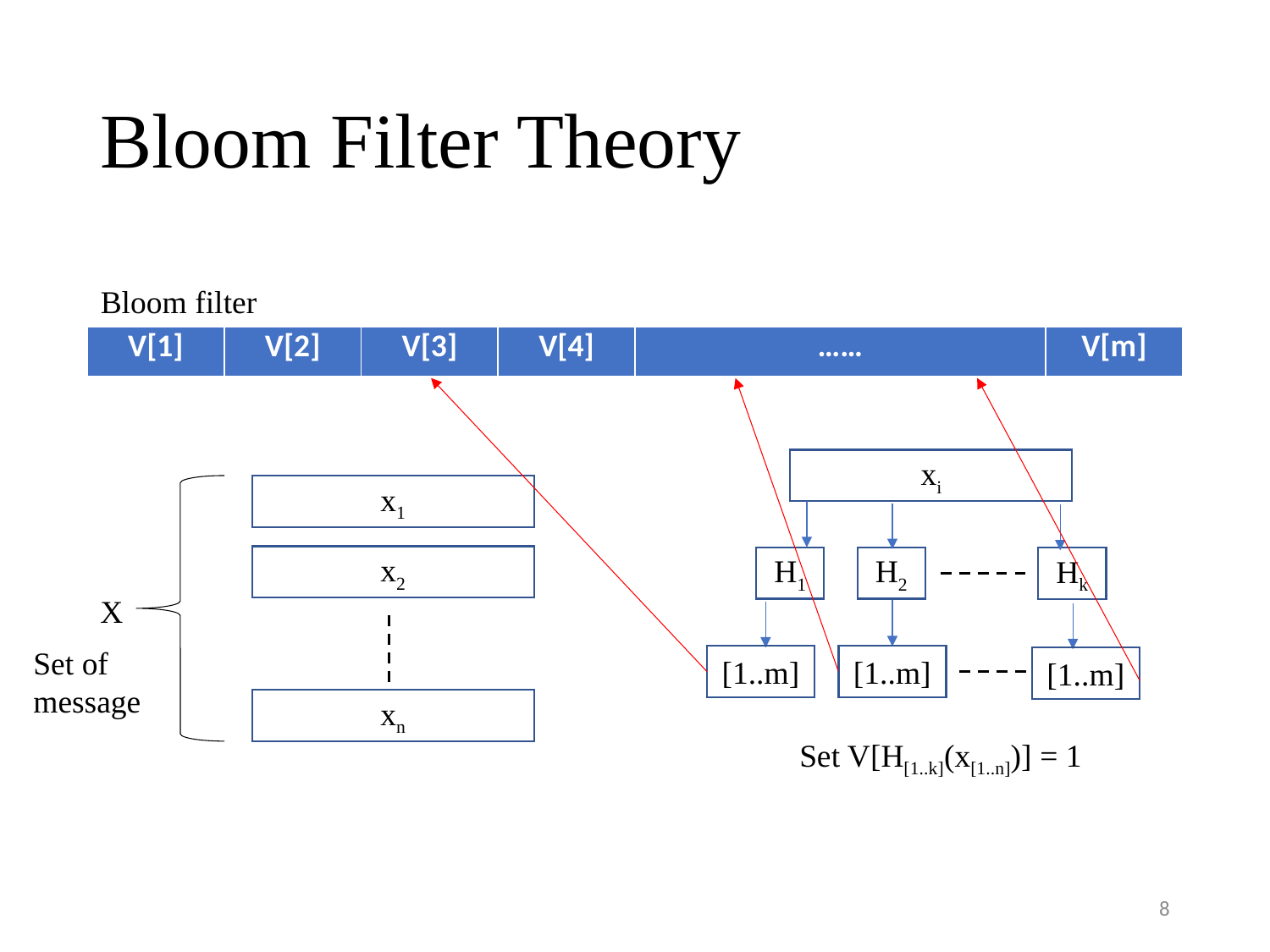

# Bloom Filter Theory
Bloom filter
| V[1] | V[2] | V[3] | V[4] | …… | V[m] |
| --- | --- | --- | --- | --- | --- |
xi

x1
x2
H1
H2
Hk
X
Set of
message
[1..m]
[1..m]
[1..m]
xn
Set V[H[1..k](x[1..n])] = 1
8